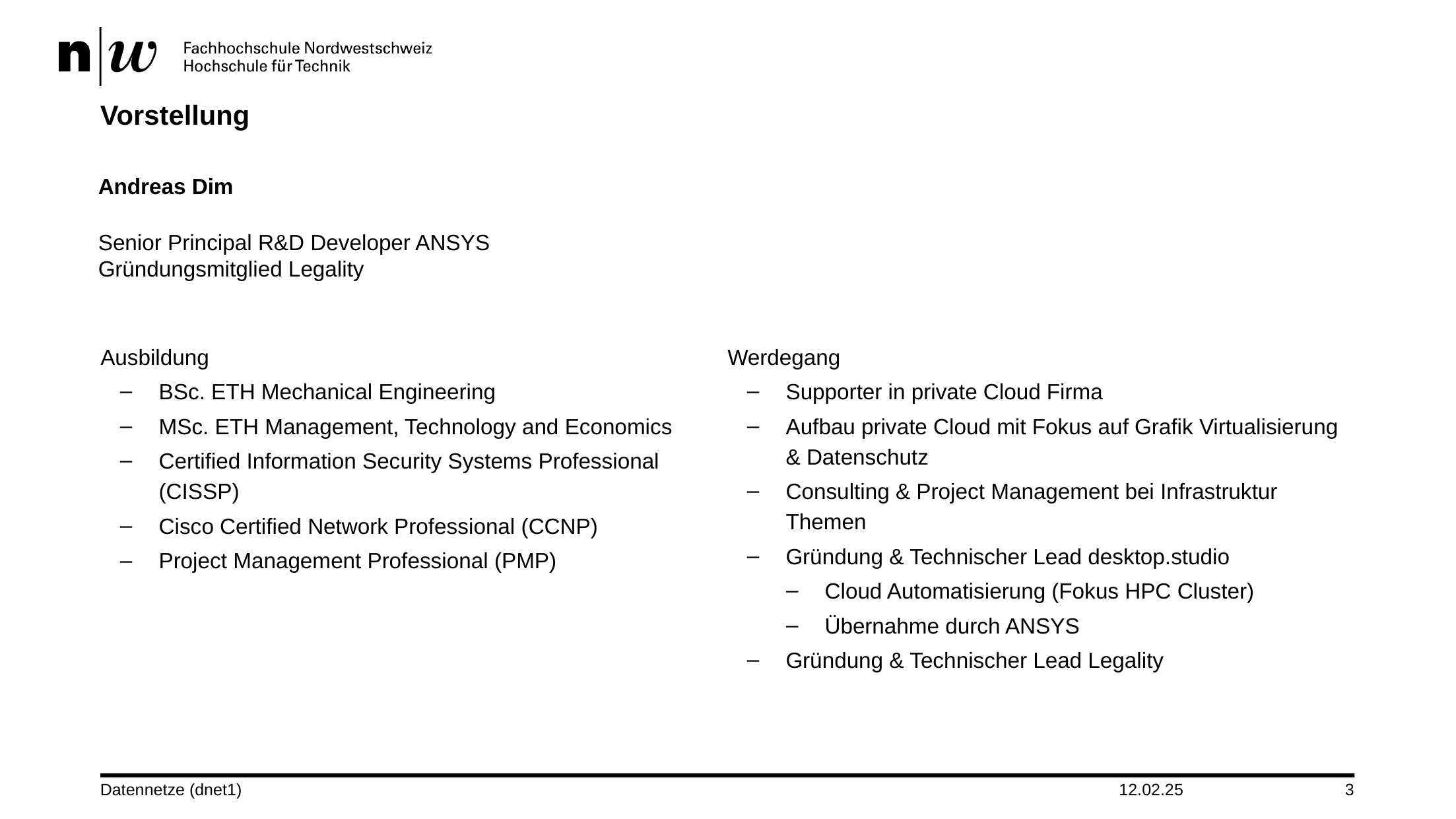

# Vorstellung
Andreas Dim

Senior Principal R&D Developer ANSYS
Gründungsmitglied Legality
Ausbildung
BSc. ETH Mechanical Engineering
MSc. ETH Management, Technology and Economics
Certified Information Security Systems Professional (CISSP)
Cisco Certified Network Professional (CCNP)
Project Management Professional (PMP)

Werdegang
Supporter in private Cloud Firma
Aufbau private Cloud mit Fokus auf Grafik Virtualisierung & Datenschutz
Consulting & Project Management bei Infrastruktur Themen
Gründung & Technischer Lead desktop.studio
Cloud Automatisierung (Fokus HPC Cluster)
Übernahme durch ANSYS
Gründung & Technischer Lead Legality

Datennetze (dnet1)
12.02.25
3